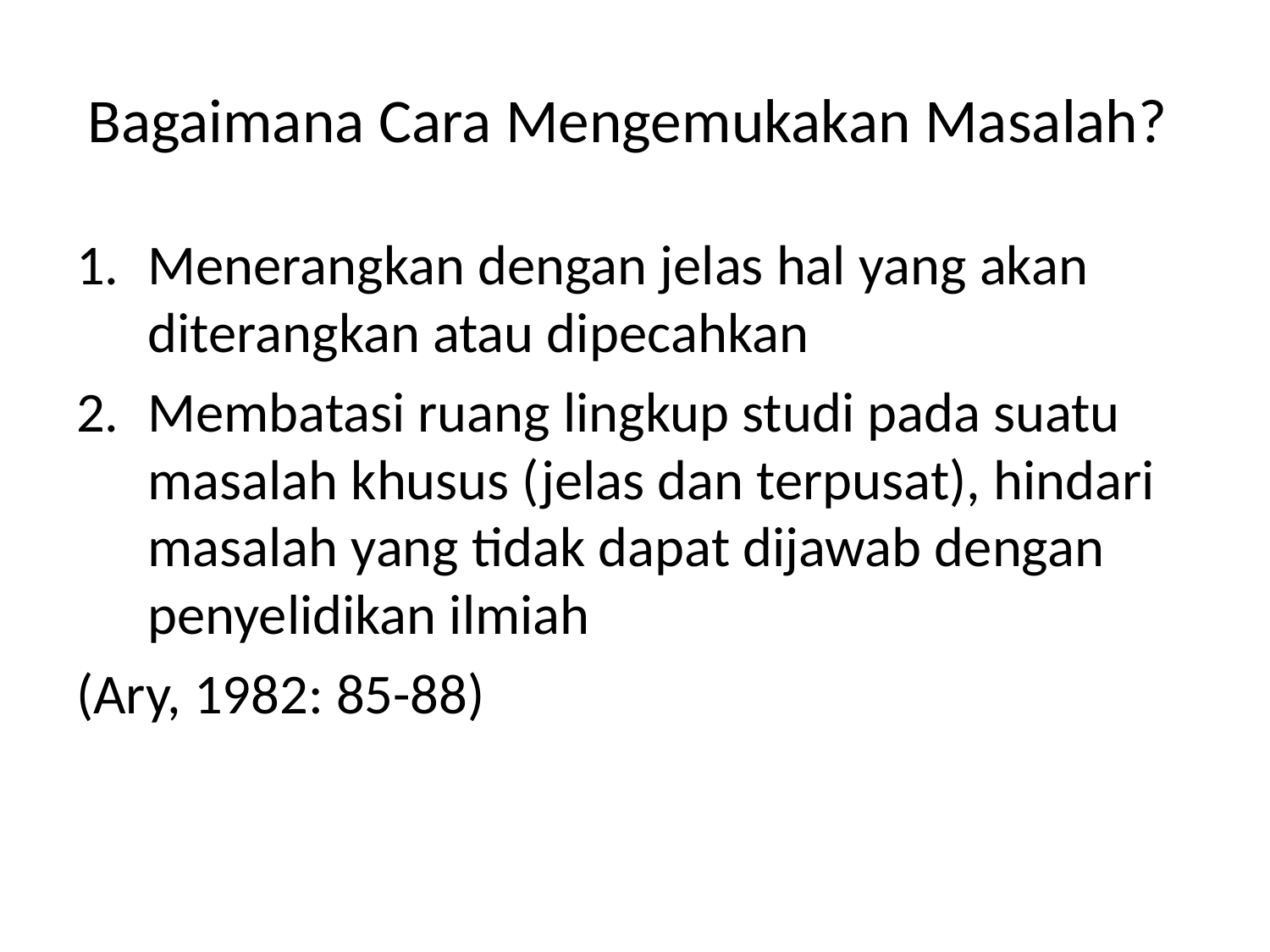

# Bagaimana Cara Mengemukakan Masalah?
Menerangkan dengan jelas hal yang akan diterangkan atau dipecahkan
Membatasi ruang lingkup studi pada suatu masalah khusus (jelas dan terpusat), hindari masalah yang tidak dapat dijawab dengan penyelidikan ilmiah
(Ary, 1982: 85-88)